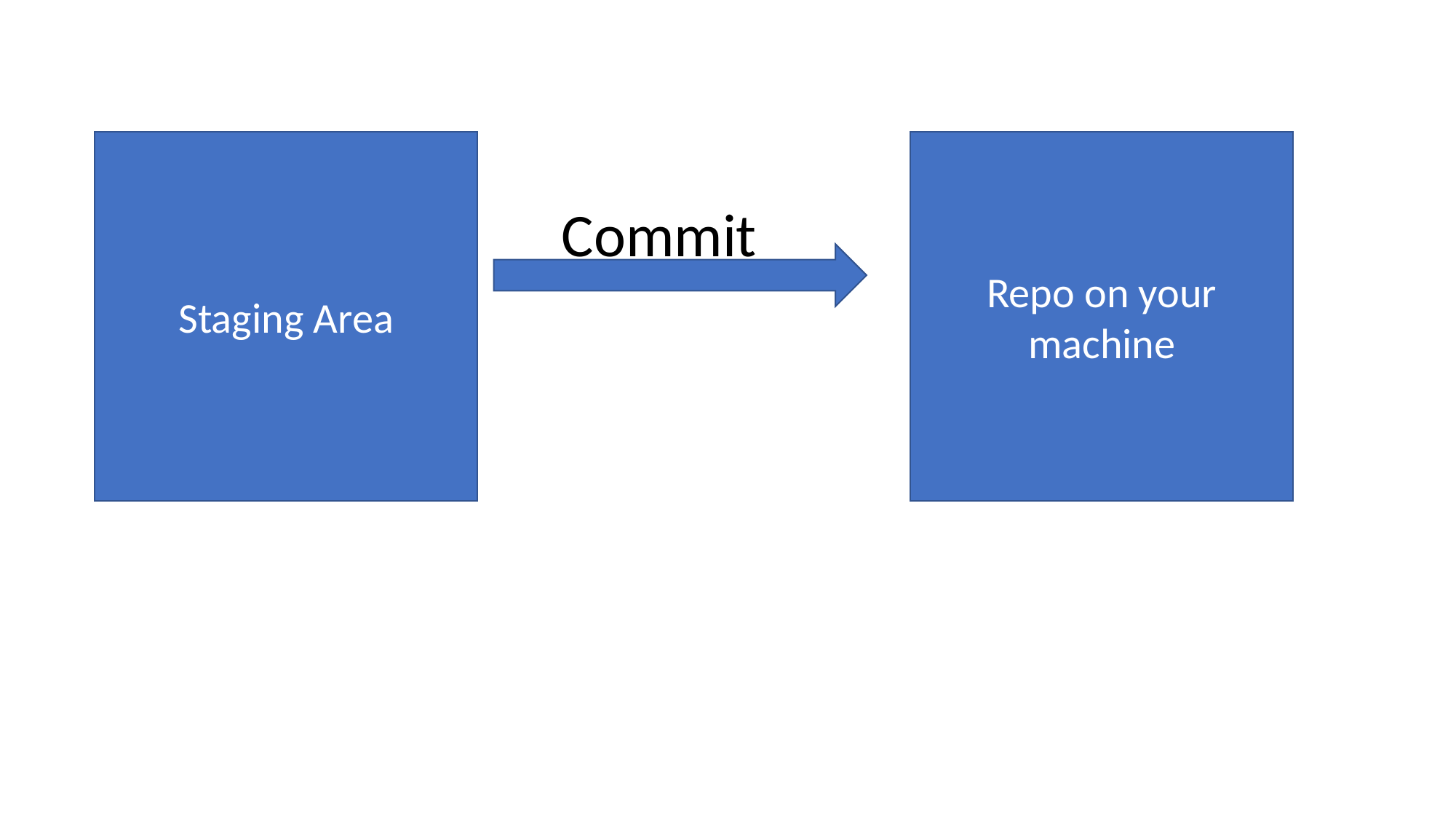

Repo on your machine
Staging Area
Commit